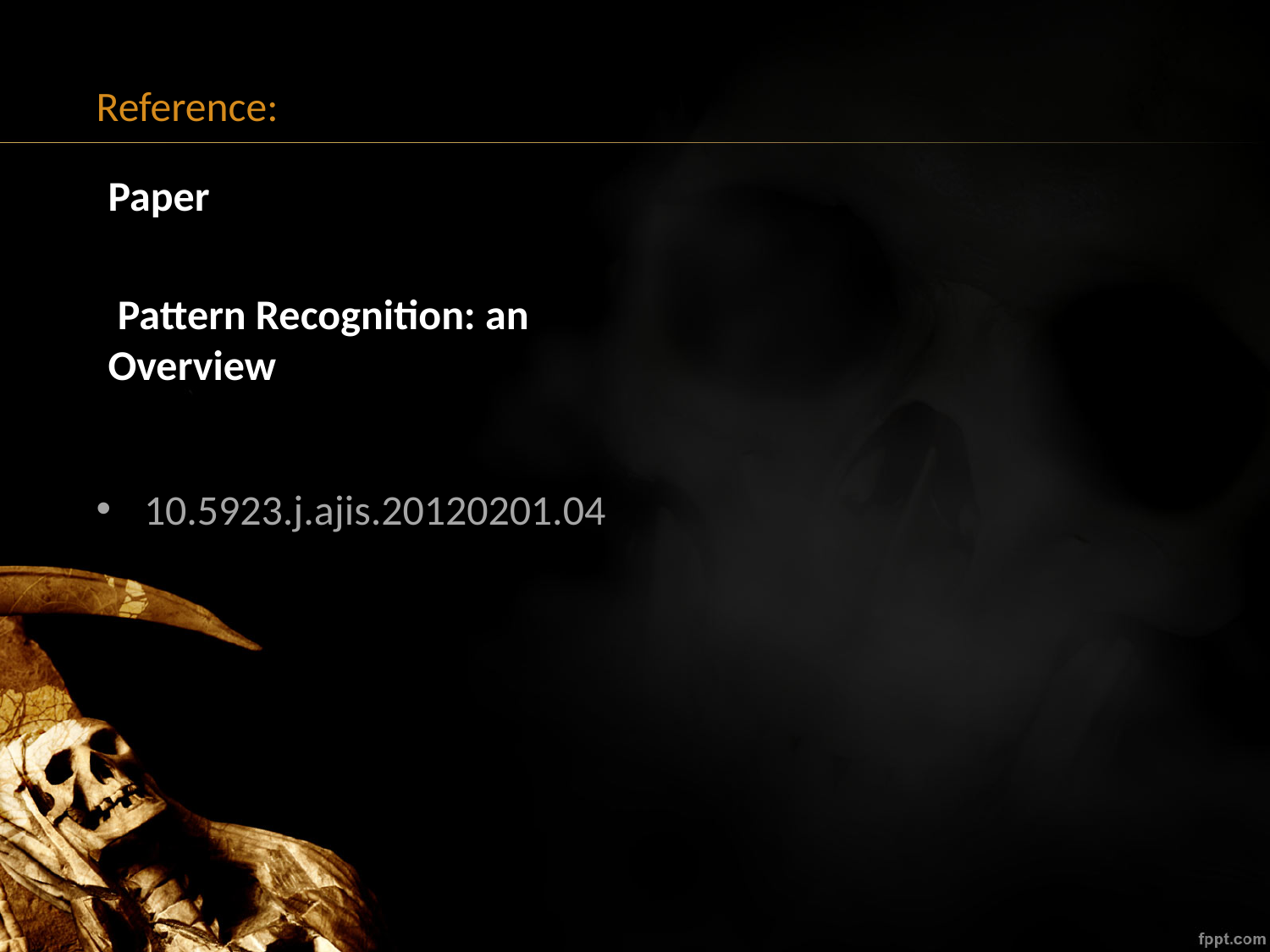

# Reference:

Paper

 Pattern Recognition: an Overview
10.5923.j.ajis.20120201.04